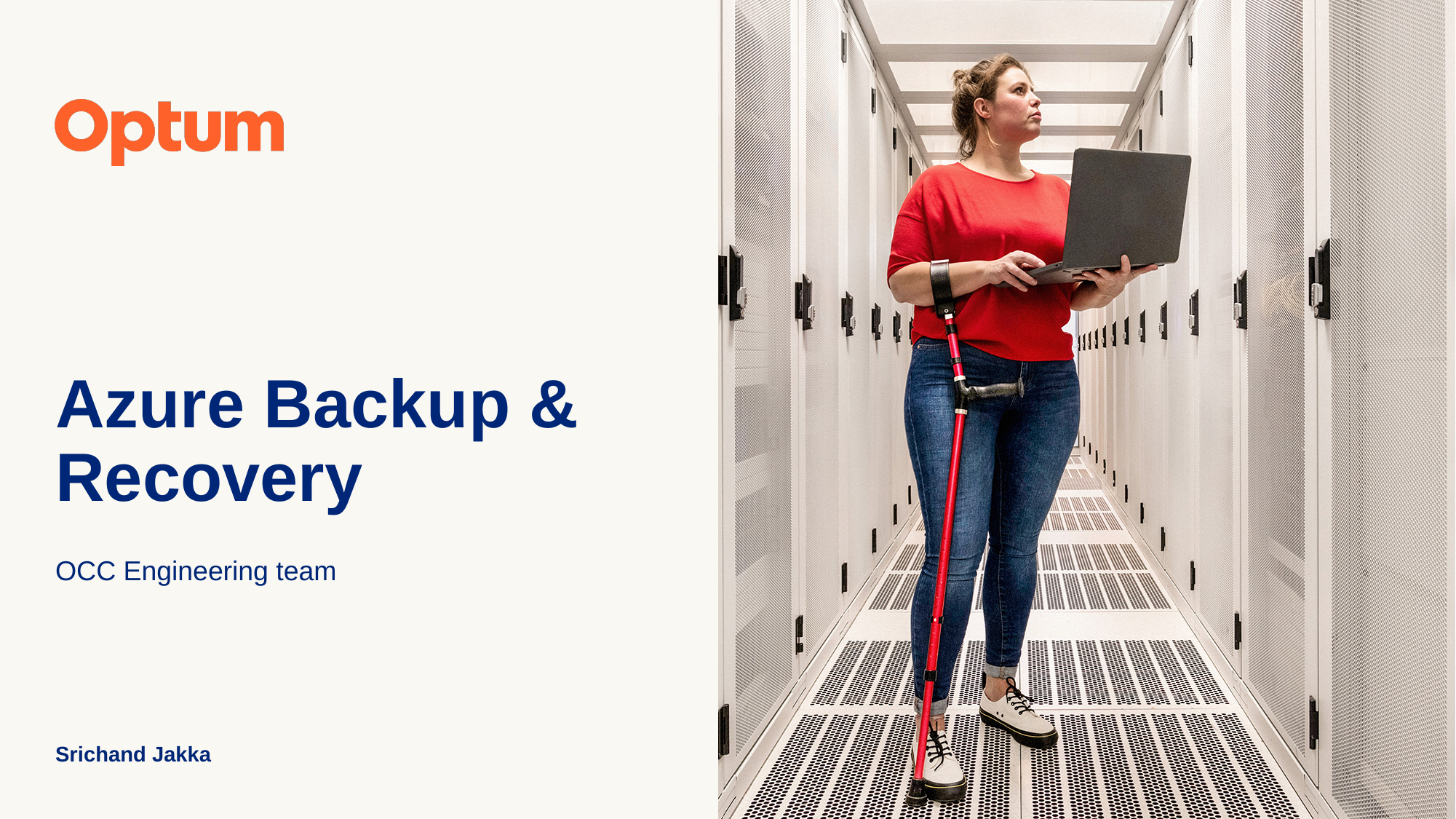

# Azure Backup & Recovery
OCC Engineering team
Srichand Jakka